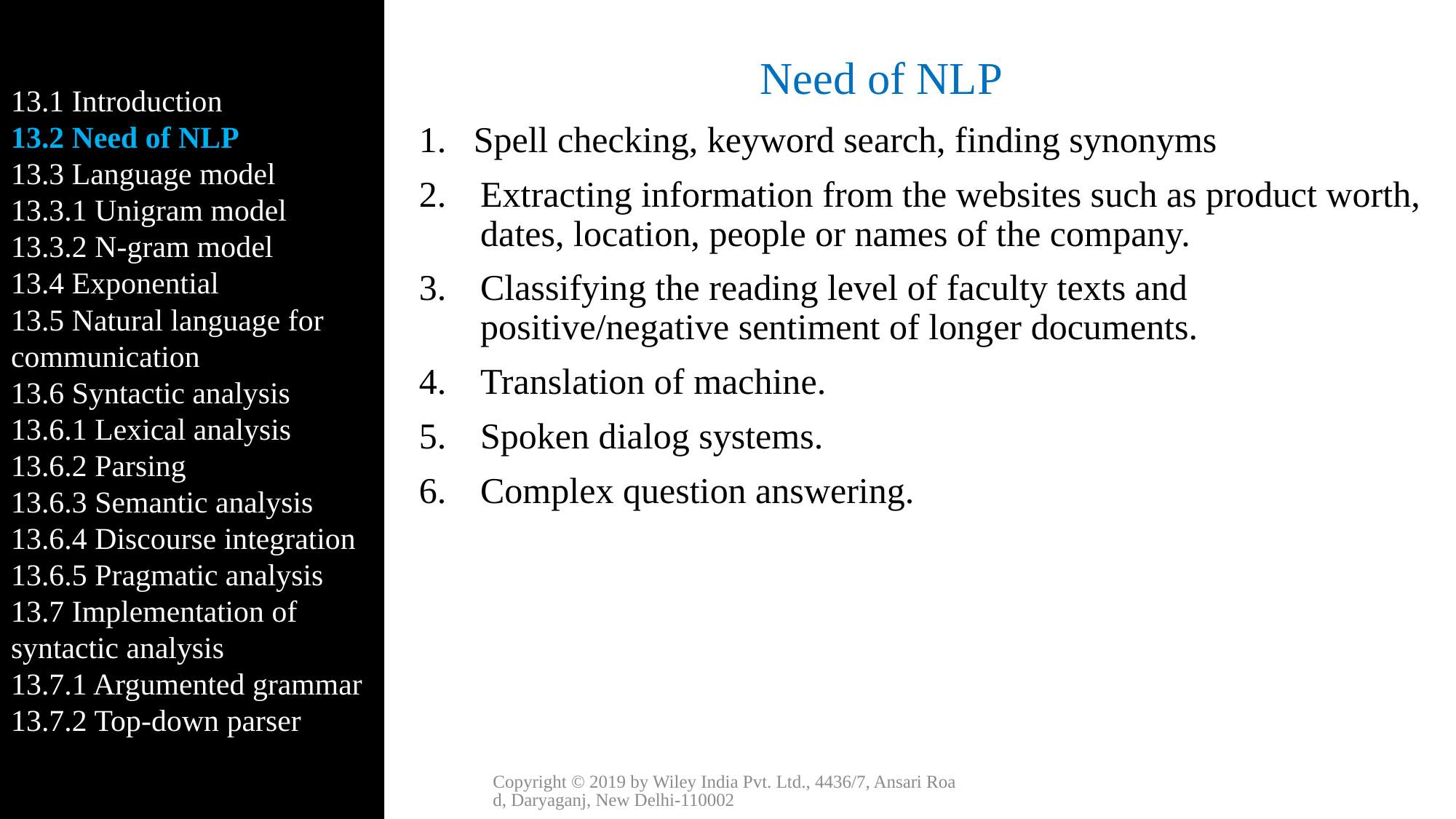

13.1 Introduction
13.2 Need of NLP
13.3 Language model
13.3.1 Unigram model
13.3.2 N-gram model
13.4 Exponential
13.5 Natural language for communication
13.6 Syntactic analysis
13.6.1 Lexical analysis
13.6.2 Parsing
13.6.3 Semantic analysis
13.6.4 Discourse integration
13.6.5 Pragmatic analysis
13.7 Implementation of syntactic analysis
13.7.1 Argumented grammar
13.7.2 Top-down parser
# Need of NLP
Spell checking, keyword search, finding synonyms
Extracting information from the websites such as product worth, dates, location, people or names of the company.
Classifying the reading level of faculty texts and positive/negative sentiment of longer documents.
Translation of machine.
Spoken dialog systems.
Complex question answering.

Copyright © 2019 by Wiley India Pvt. Ltd., 4436/7, Ansari Road, Daryaganj, New Delhi-110002